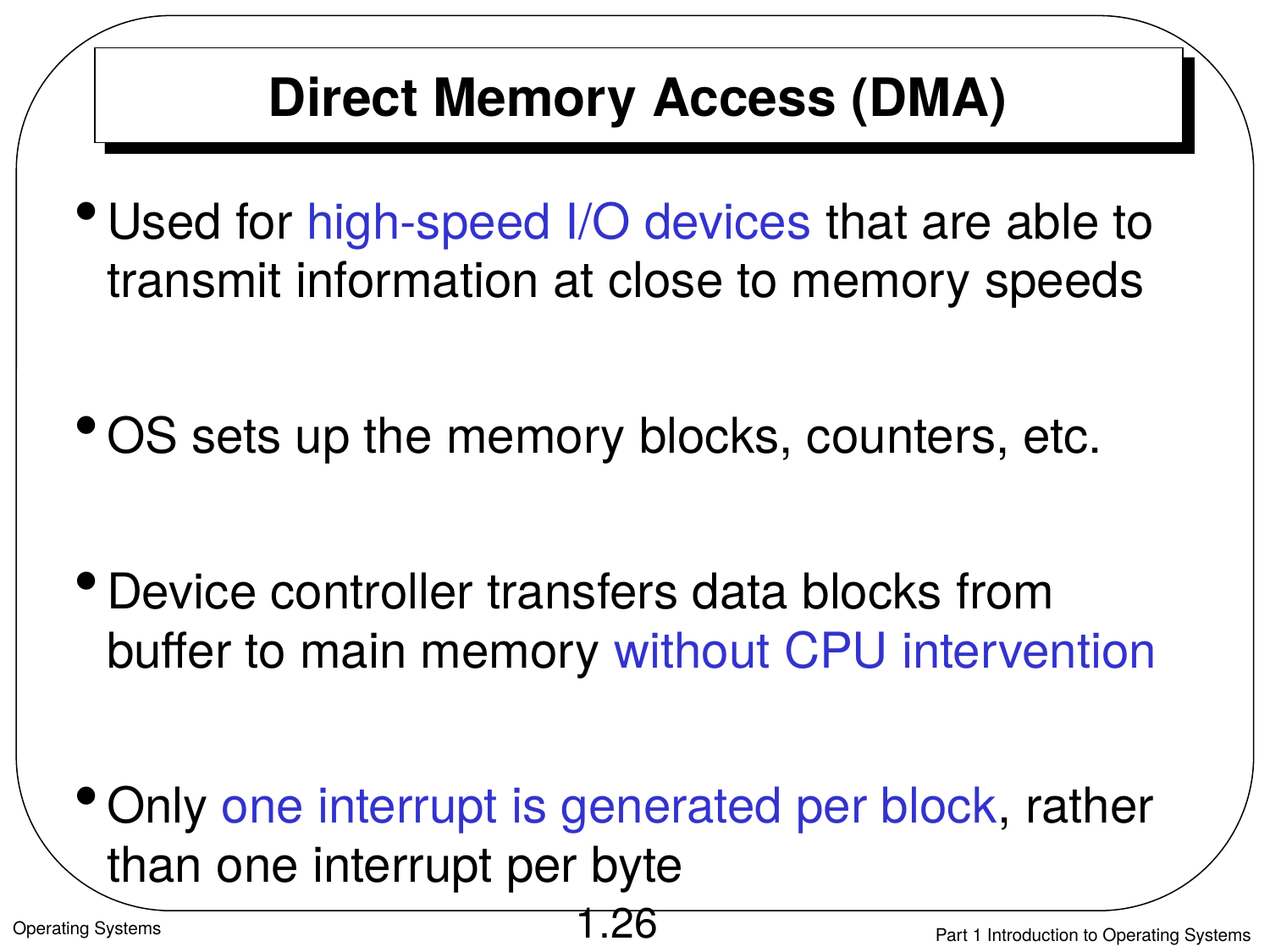

# Direct Memory Access (DMA)
Used for high-speed I/O devices that are able to transmit information at close to memory speeds

OS sets up the memory blocks, counters, etc.

Device controller transfers data blocks from buffer to main memory without CPU intervention

Only one interrupt is generated per block, rather than one interrupt per byte
Operating Systems